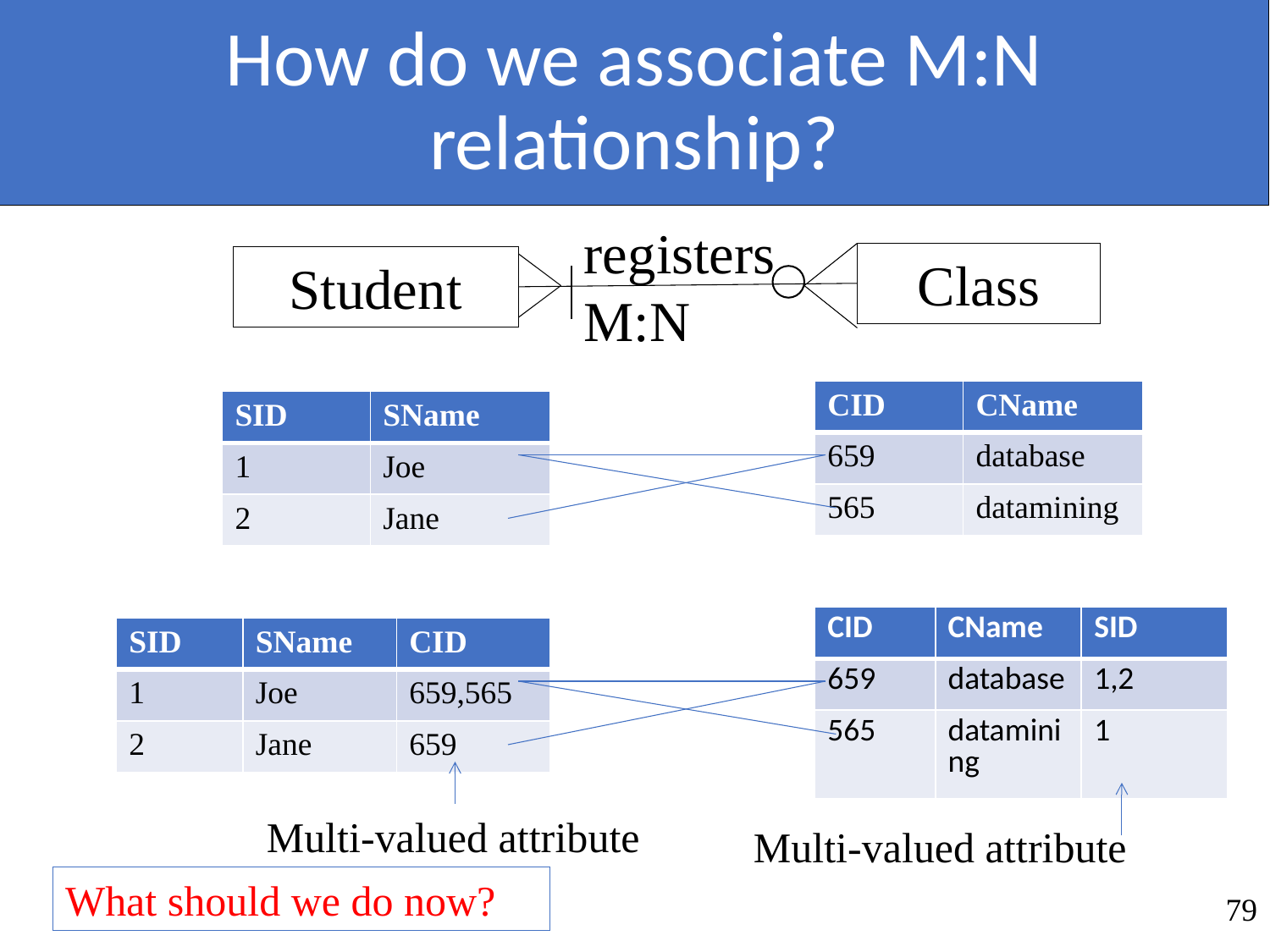

# How do we associate M:N relationship?
registers
M:N
Class
Student

| CID | CName |
| --- | --- |
| 659 | database |
| 565 | datamining |
| SID | SName |
| --- | --- |
| 1 | Joe |
| 2 | Jane |
| CID | CName | SID |
| --- | --- | --- |
| 659 | database | 1,2 |
| 565 | datamining | 1 |
| SID | SName | CID |
| --- | --- | --- |
| 1 | Joe | 659,565 |
| 2 | Jane | 659 |
Multi-valued attribute
Multi-valued attribute
What should we do now?
79